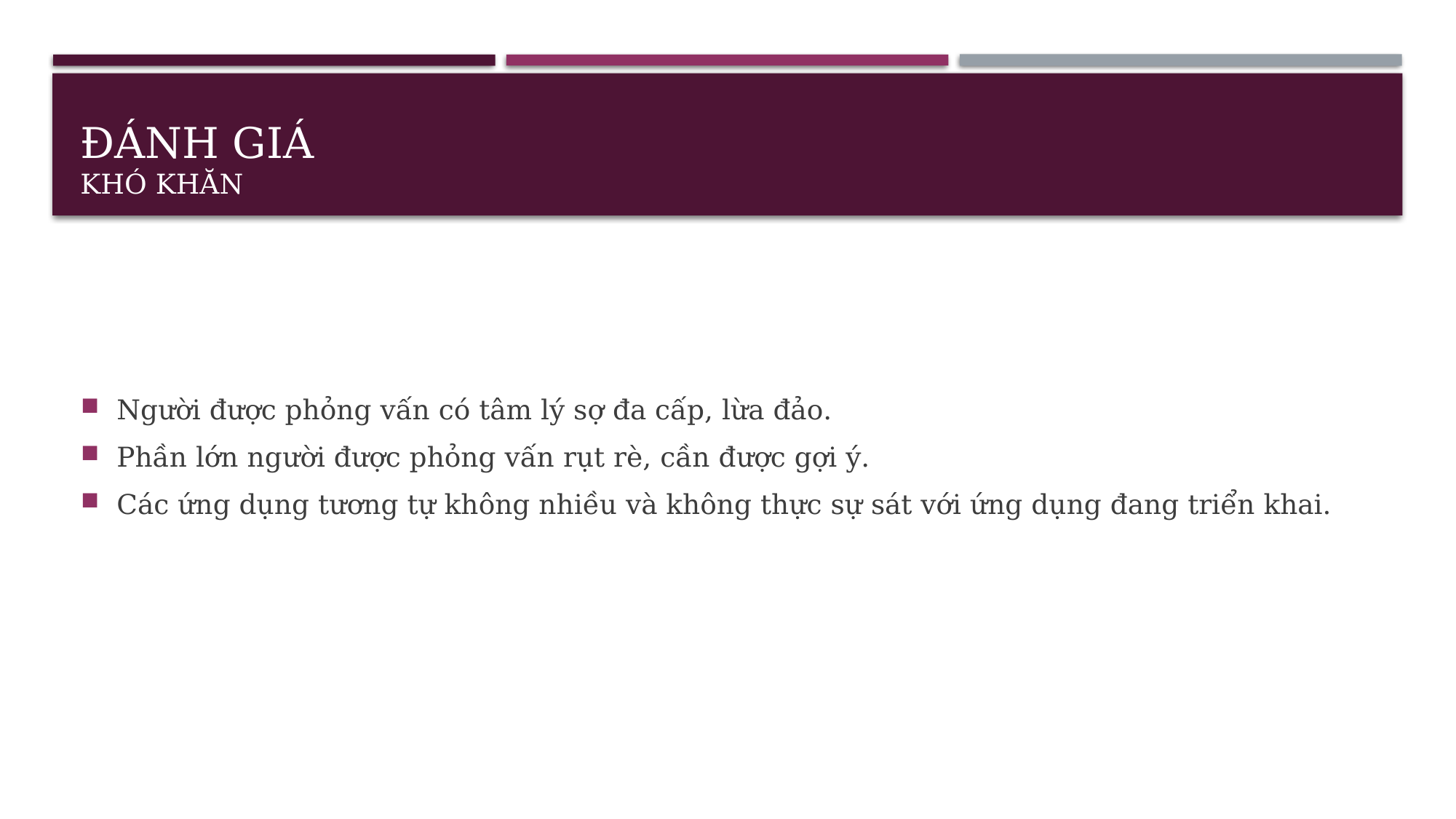

# Đánh giá khó khăn
Người được phỏng vấn có tâm lý sợ đa cấp, lừa đảo.
Phần lớn người được phỏng vấn rụt rè, cần được gợi ý.
Các ứng dụng tương tự không nhiều và không thực sự sát với ứng dụng đang triển khai.